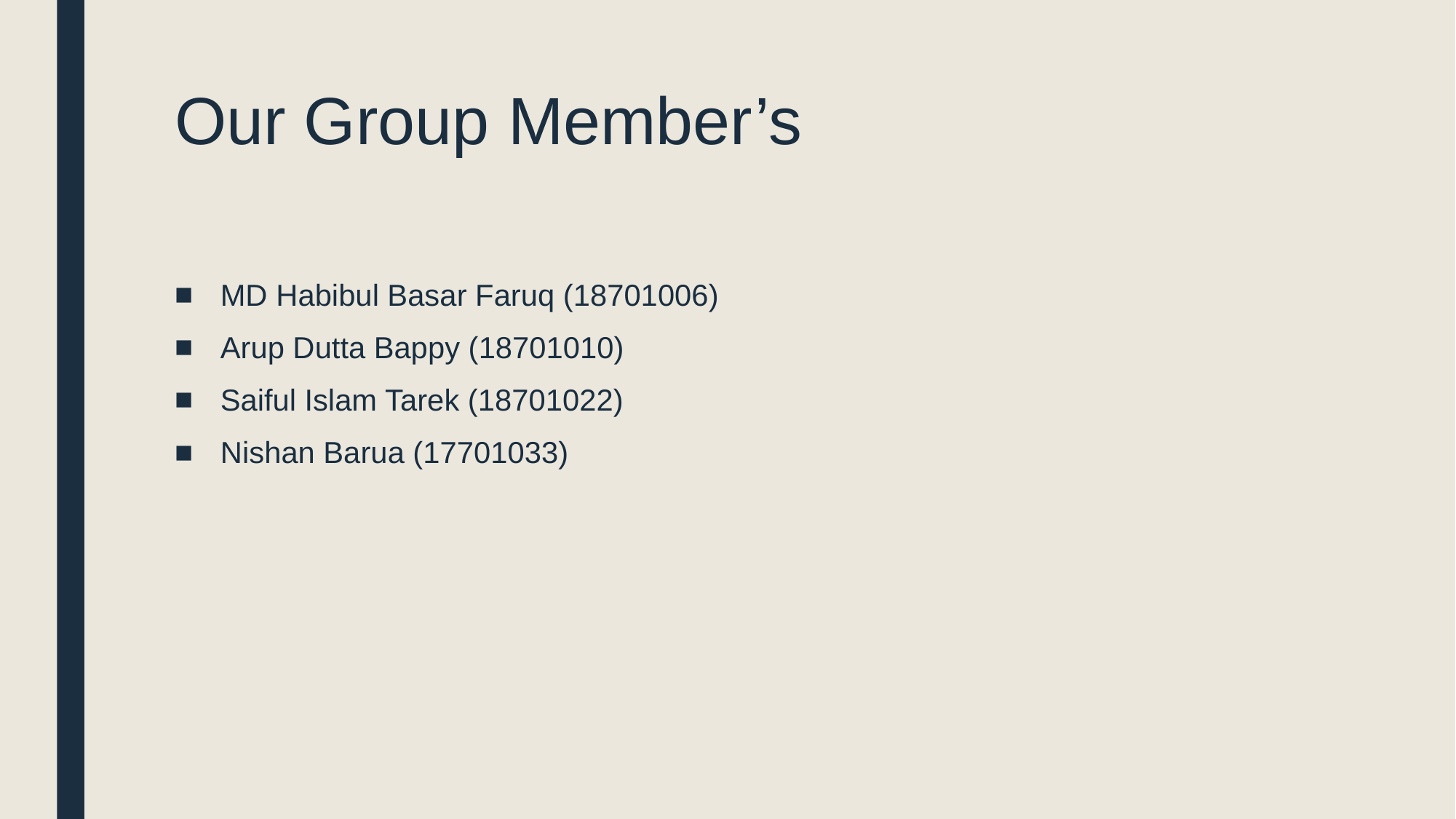

# Our Group Member’s
MD Habibul Basar Faruq (18701006)
Arup Dutta Bappy (18701010)
Saiful Islam Tarek (18701022)
Nishan Barua (17701033)